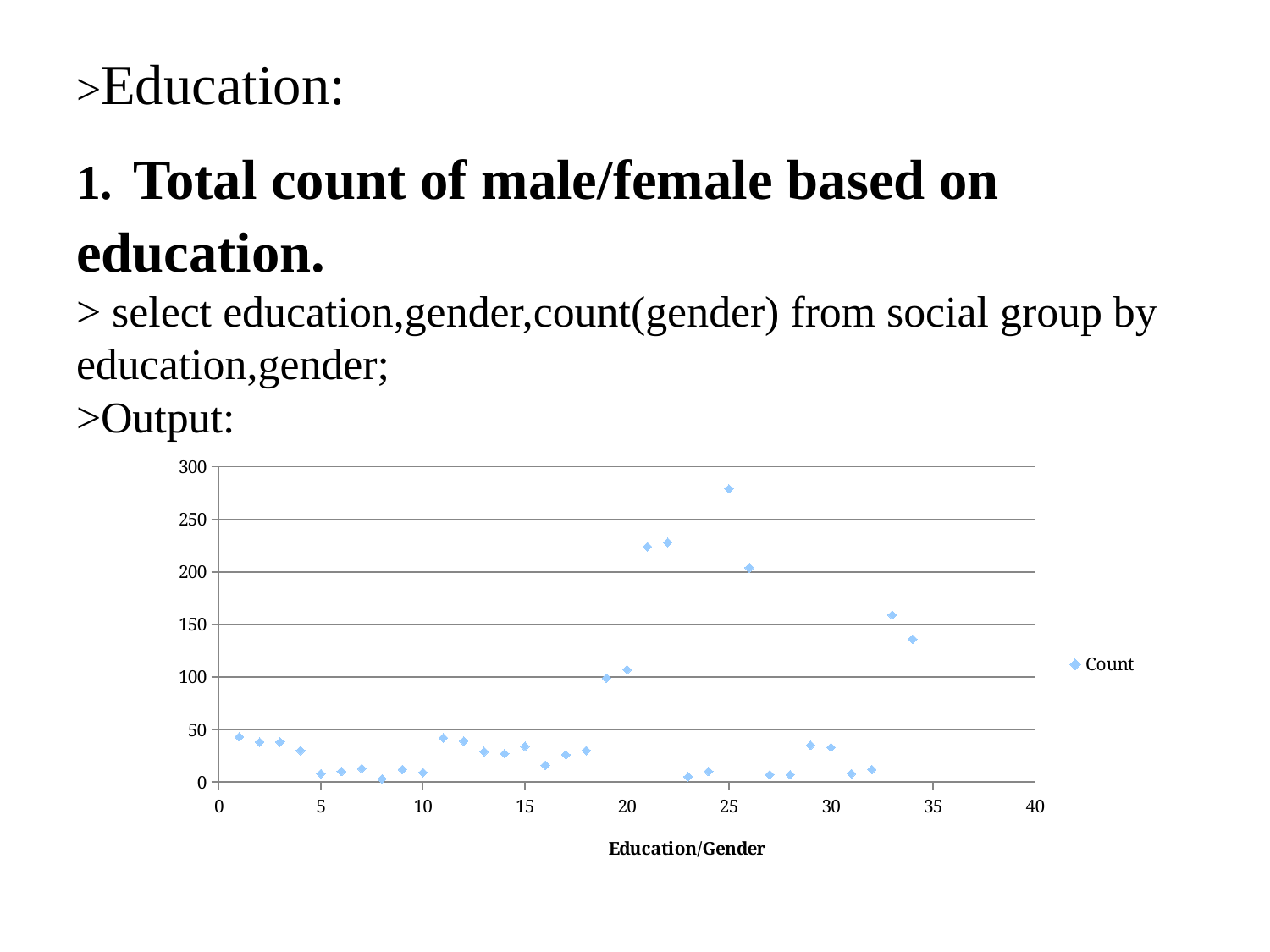

# >Education: 1. Total count of male/female based on education. > select education,gender,count(gender) from social group by education,gender; >Output:

### Chart

| Category | Count |  |
|---|---|---|